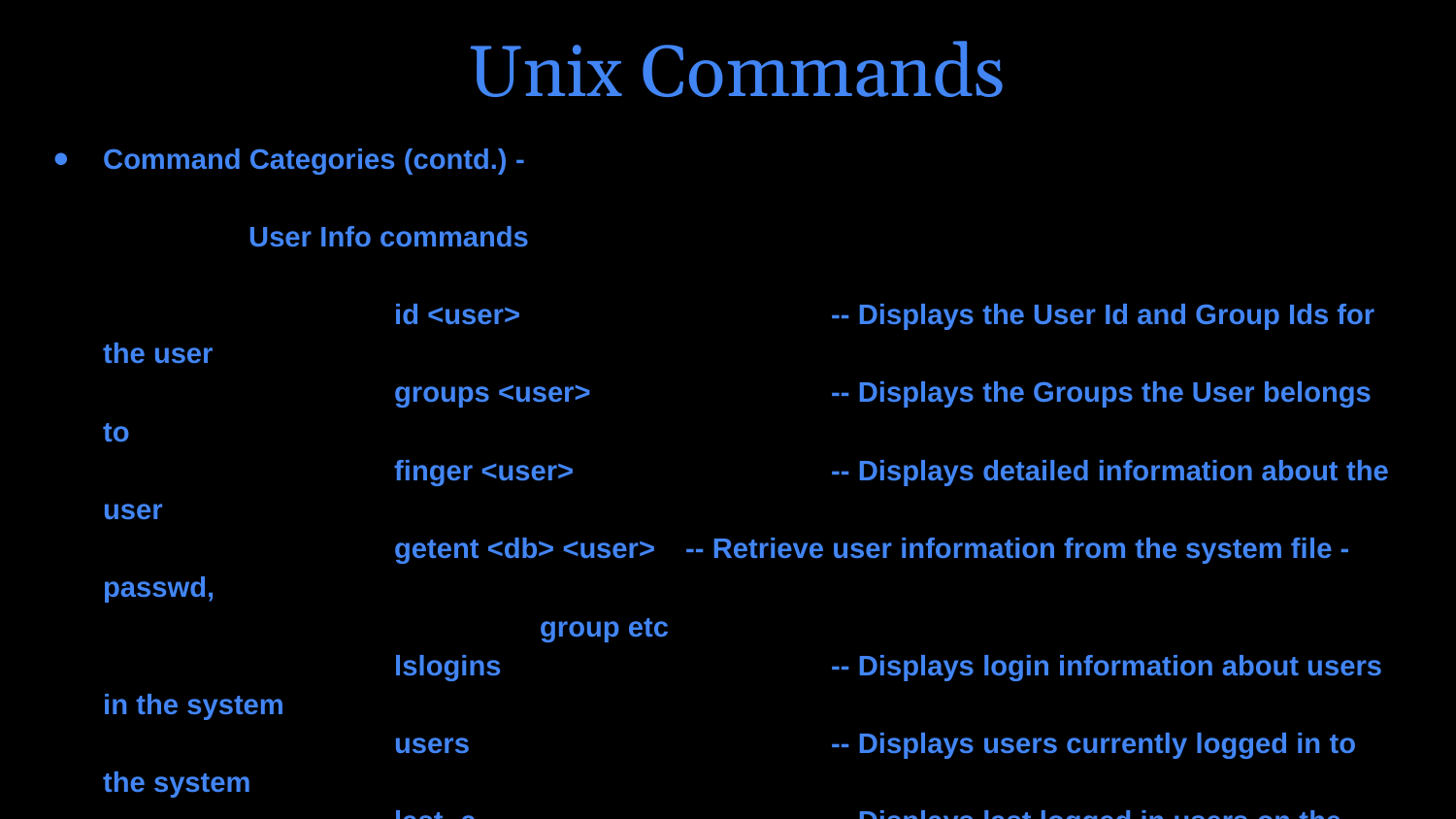

# Unix Commands
Command Categories (contd.) -

	User Info commands

		id <user>			-- Displays the User Id and Group Ids for the user
		groups <user>		-- Displays the Groups the User belongs to
		finger <user>		-- Displays detailed information about the user
		getent <db> <user>	-- Retrieve user information from the system file - passwd,
group etc
		lslogins			-- Displays login information about users in the system
		users 			-- Displays users currently logged in to the system
		last -a 			-- Displays last logged in users on the system